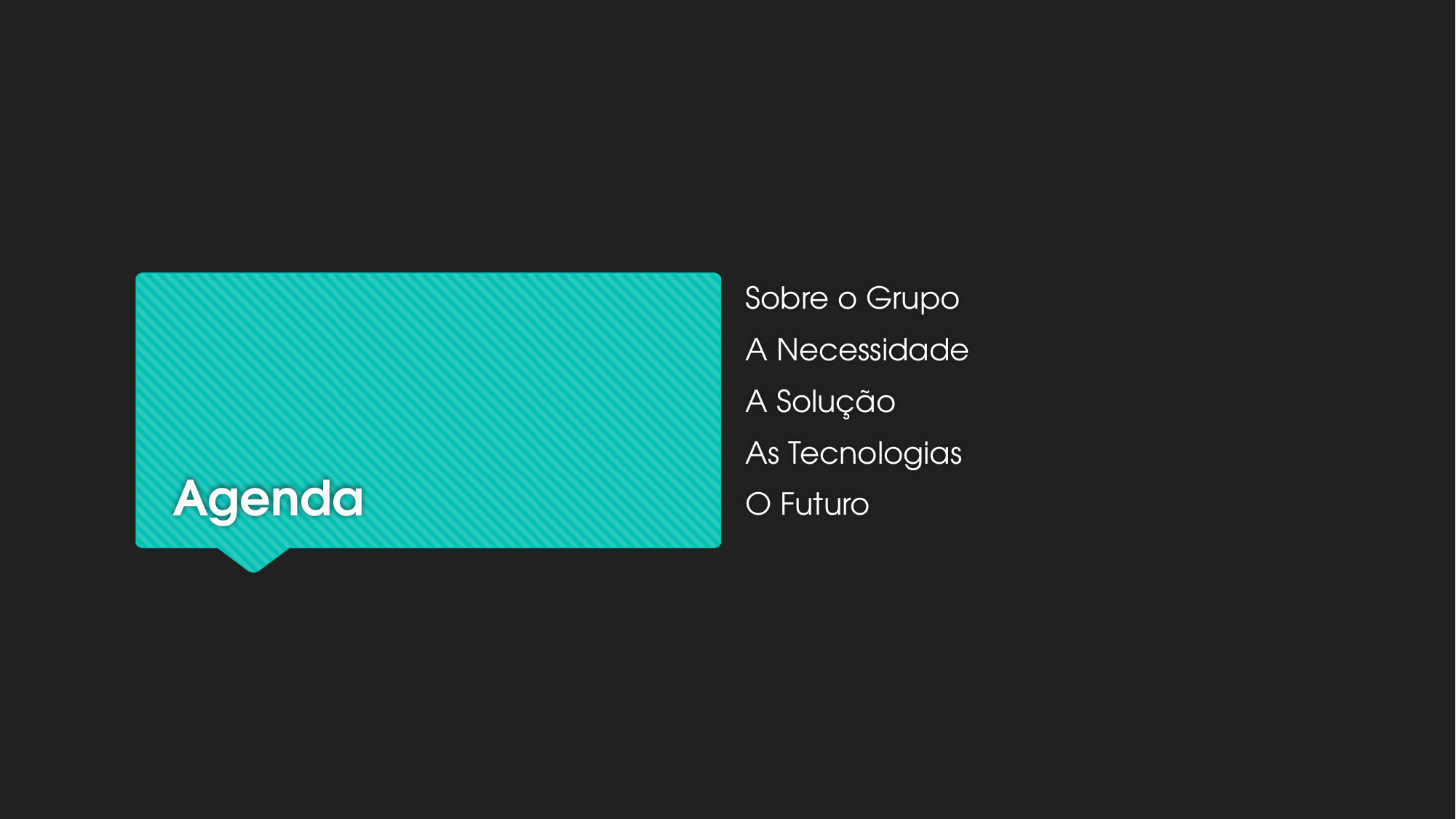

Sobre o Grupo
A Necessidade
A Solução
As Tecnologias
O Futuro
# Agenda